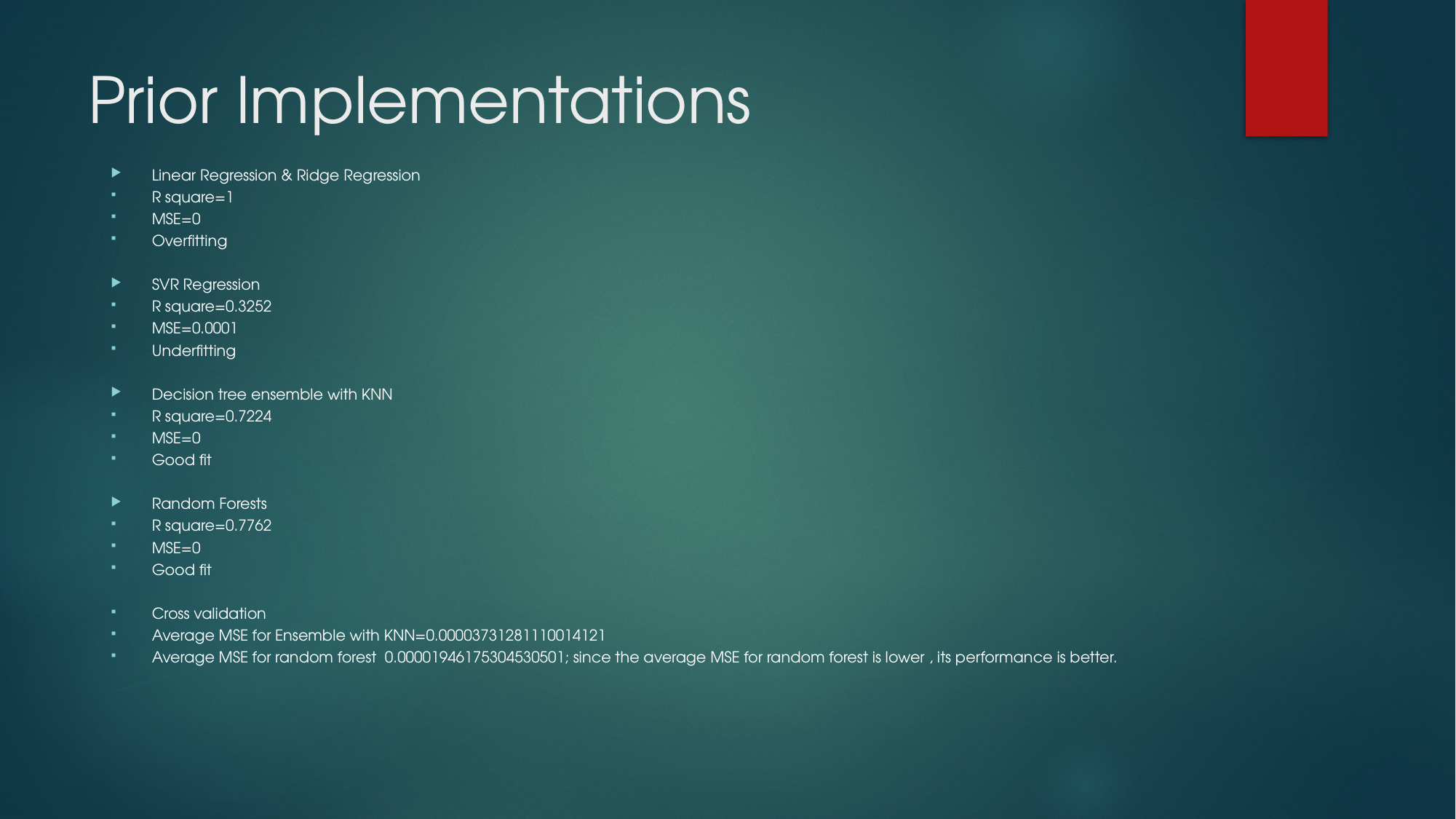

# Prior Implementations
Linear Regression & Ridge Regression
R square=1
MSE=0
Overfitting

SVR Regression
R square=0.3252
MSE=0.0001
Underfitting

Decision tree ensemble with KNN
R square=0.7224
MSE=0
Good fit

Random Forests
R square=0.7762
MSE=0
Good fit

Cross validation
Average MSE for Ensemble with KNN=0.00003731281110014121
Average MSE for random forest  0.00001946175304530501; since the average MSE for random forest is lower , its performance is better.